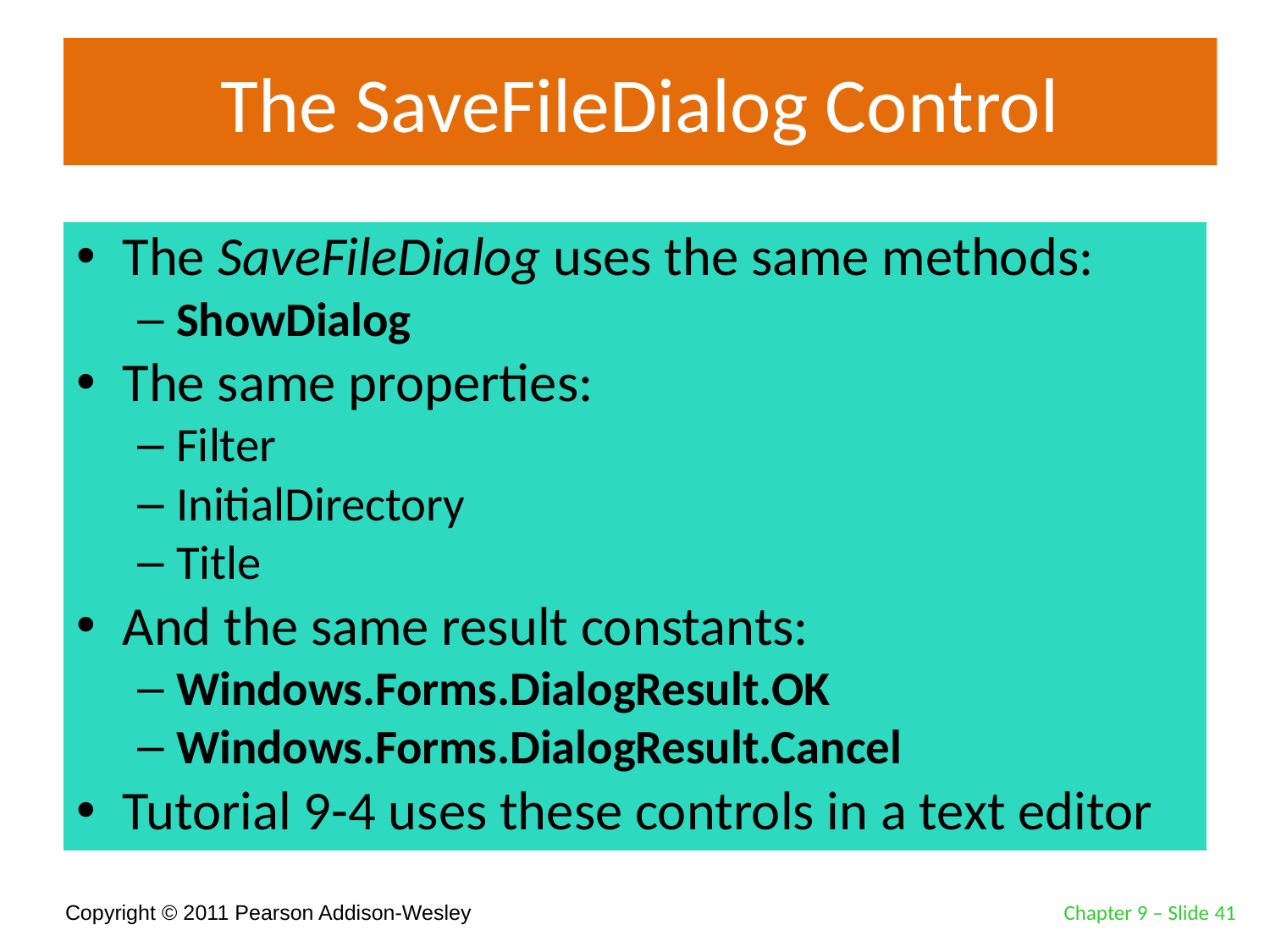

# The SaveFileDialog Control
The SaveFileDialog uses the same methods:
ShowDialog
The same properties:
Filter
InitialDirectory
Title
And the same result constants:
Windows.Forms.DialogResult.OK
Windows.Forms.DialogResult.Cancel
Tutorial 9-4 uses these controls in a text editor
Chapter 9 – Slide 41